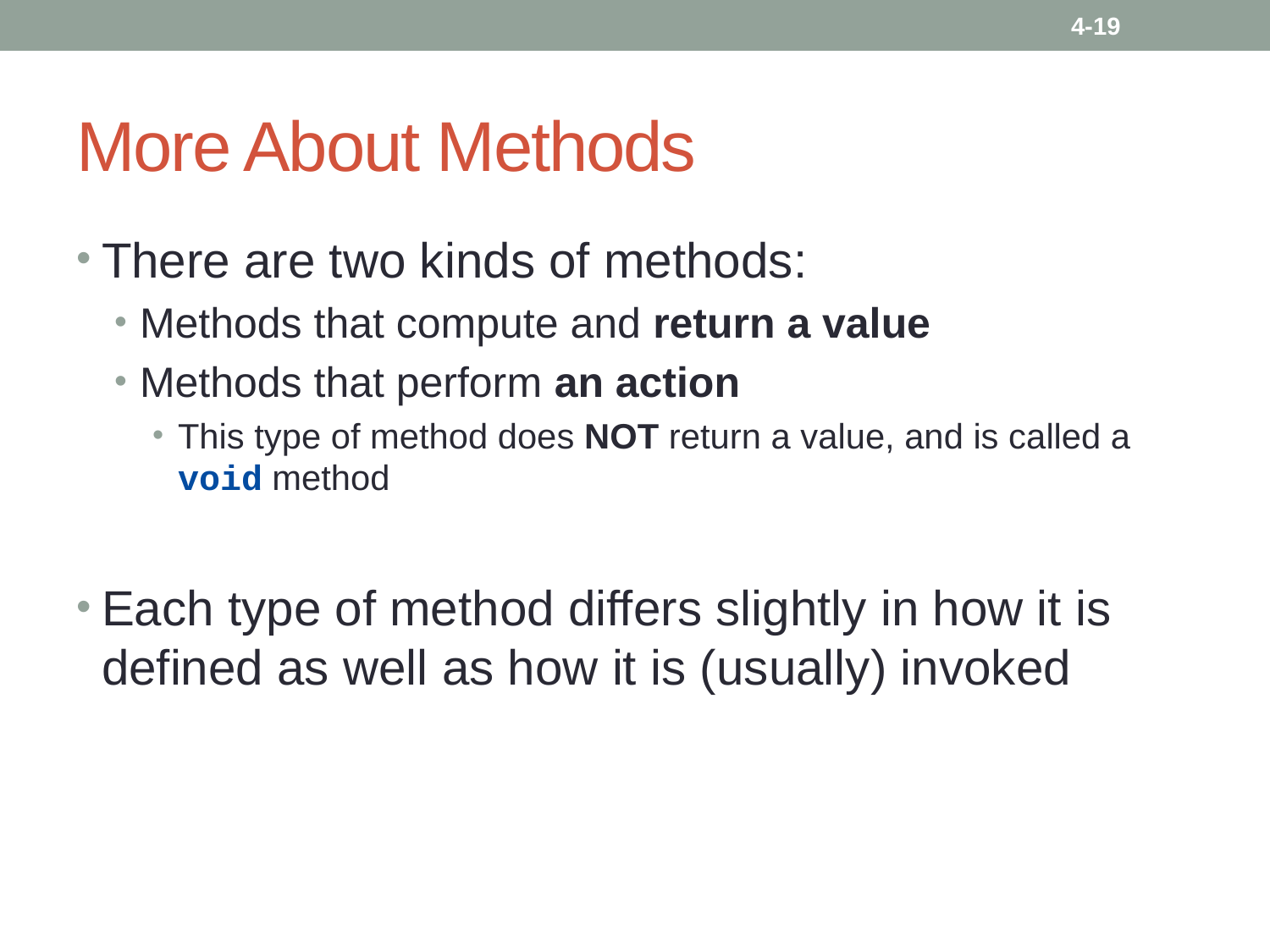

4-19
# More About Methods
There are two kinds of methods:
Methods that compute and return a value
Methods that perform an action
This type of method does NOT return a value, and is called a void method

Each type of method differs slightly in how it is defined as well as how it is (usually) invoked